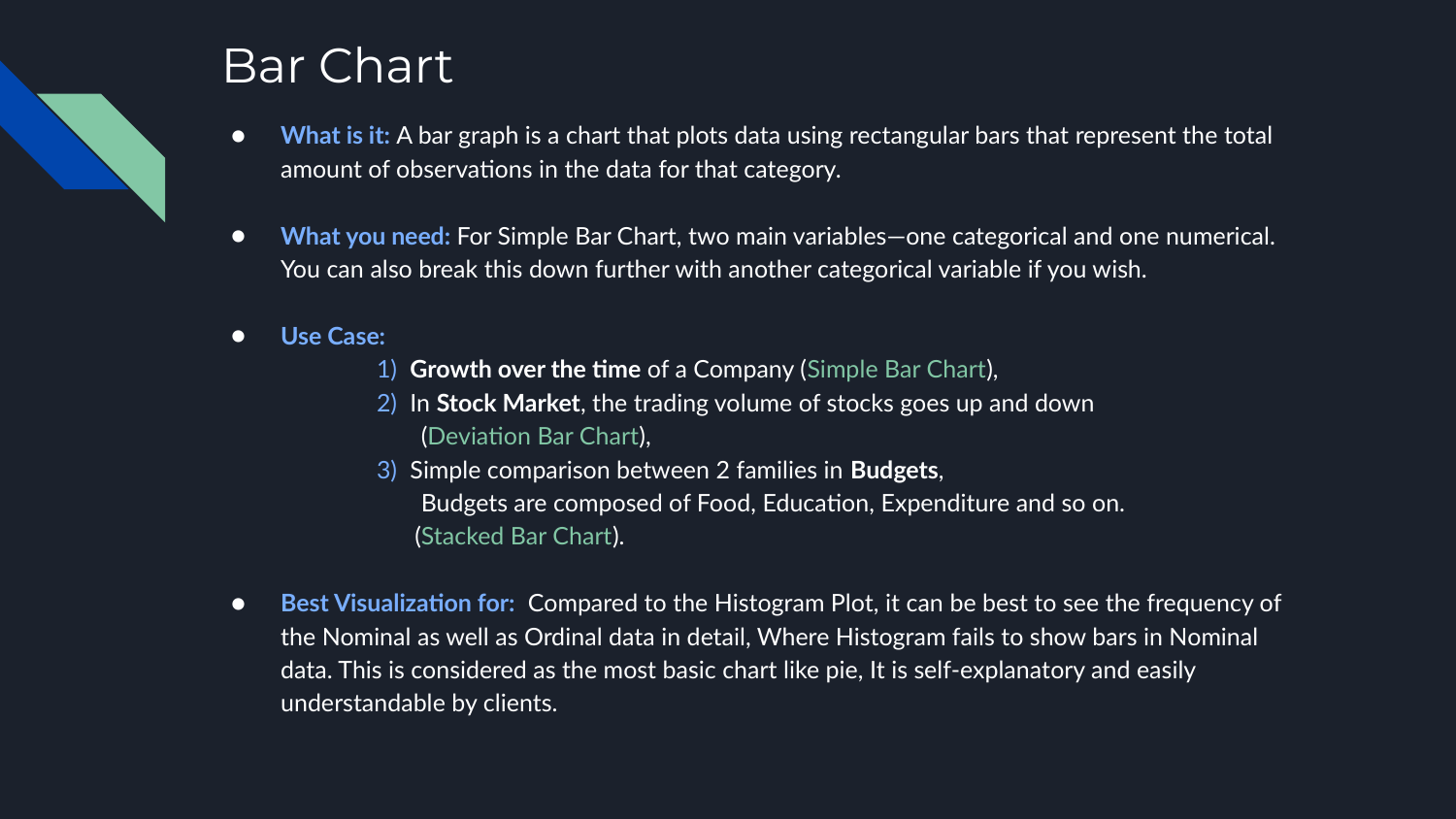

# Bar Chart
What is it: A bar graph is a chart that plots data using rectangular bars that represent the total amount of observations in the data for that category.

What you need: For Simple Bar Chart, two main variables—one categorical and one numerical. You can also break this down further with another categorical variable if you wish.

Use Case:
	1)  Growth over the time of a Company (Simple Bar Chart),
	2)  In Stock Market, the trading volume of stocks goes up and down
	       (Deviation Bar Chart),
	3)  Simple comparison between 2 families in Budgets,
	       Budgets are composed of Food, Education, Expenditure and so on.
	      (Stacked Bar Chart).

Best Visualization for:  Compared to the Histogram Plot, it can be best to see the frequency of the Nominal as well as Ordinal data in detail, Where Histogram fails to show bars in Nominal data. This is considered as the most basic chart like pie, It is self-explanatory and easily understandable by clients.